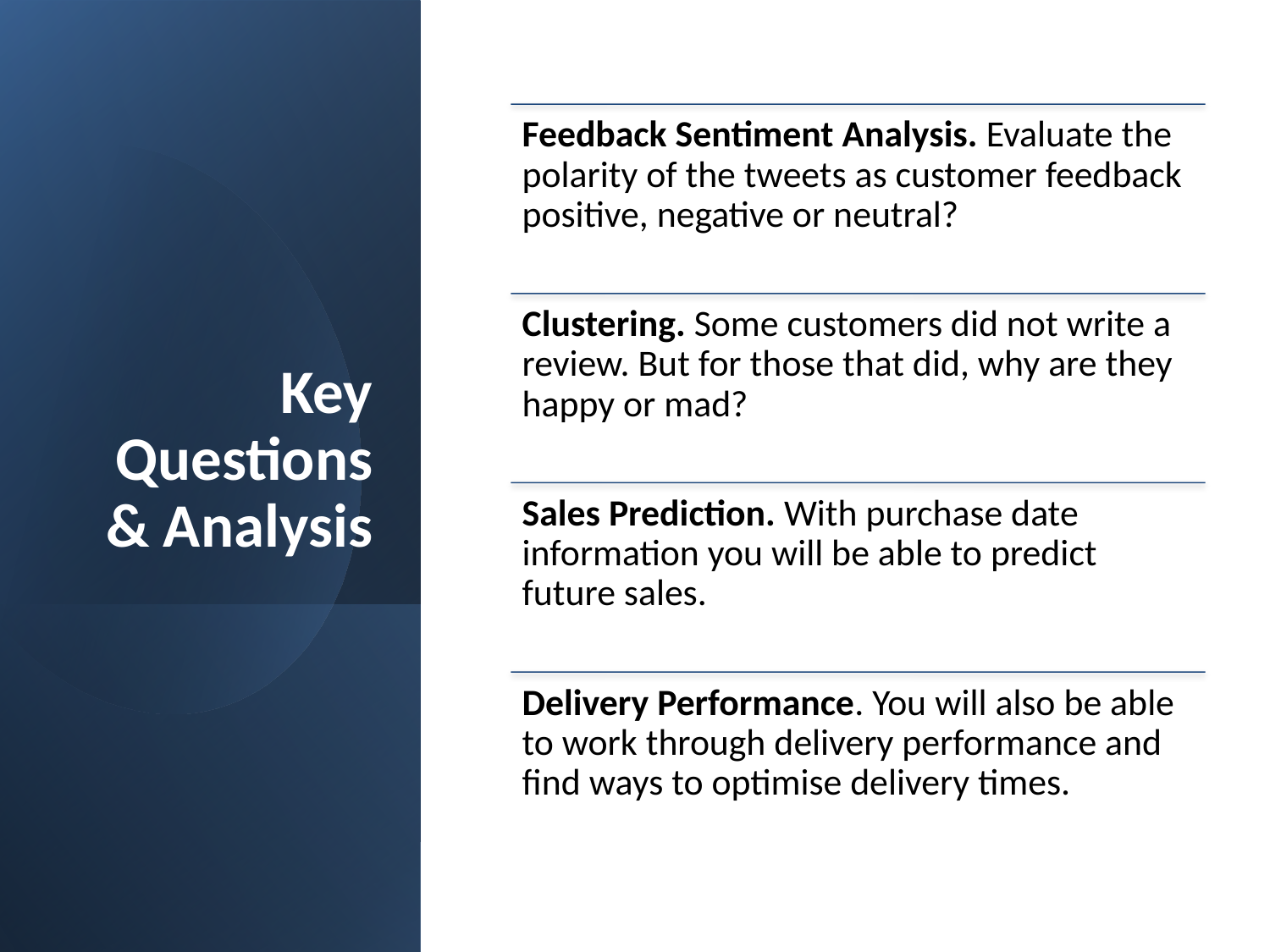

Feedback Sentiment Analysis. Evaluate the polarity of the tweets as customer feedback positive, negative or neutral?
Clustering. Some customers did not write a review. But for those that did, why are they happy or mad?
Sales Prediction. With purchase date information you will be able to predict future sales.
Delivery Performance. You will also be able to work through delivery performance and find ways to optimise delivery times.

# Key Questions & Analysis